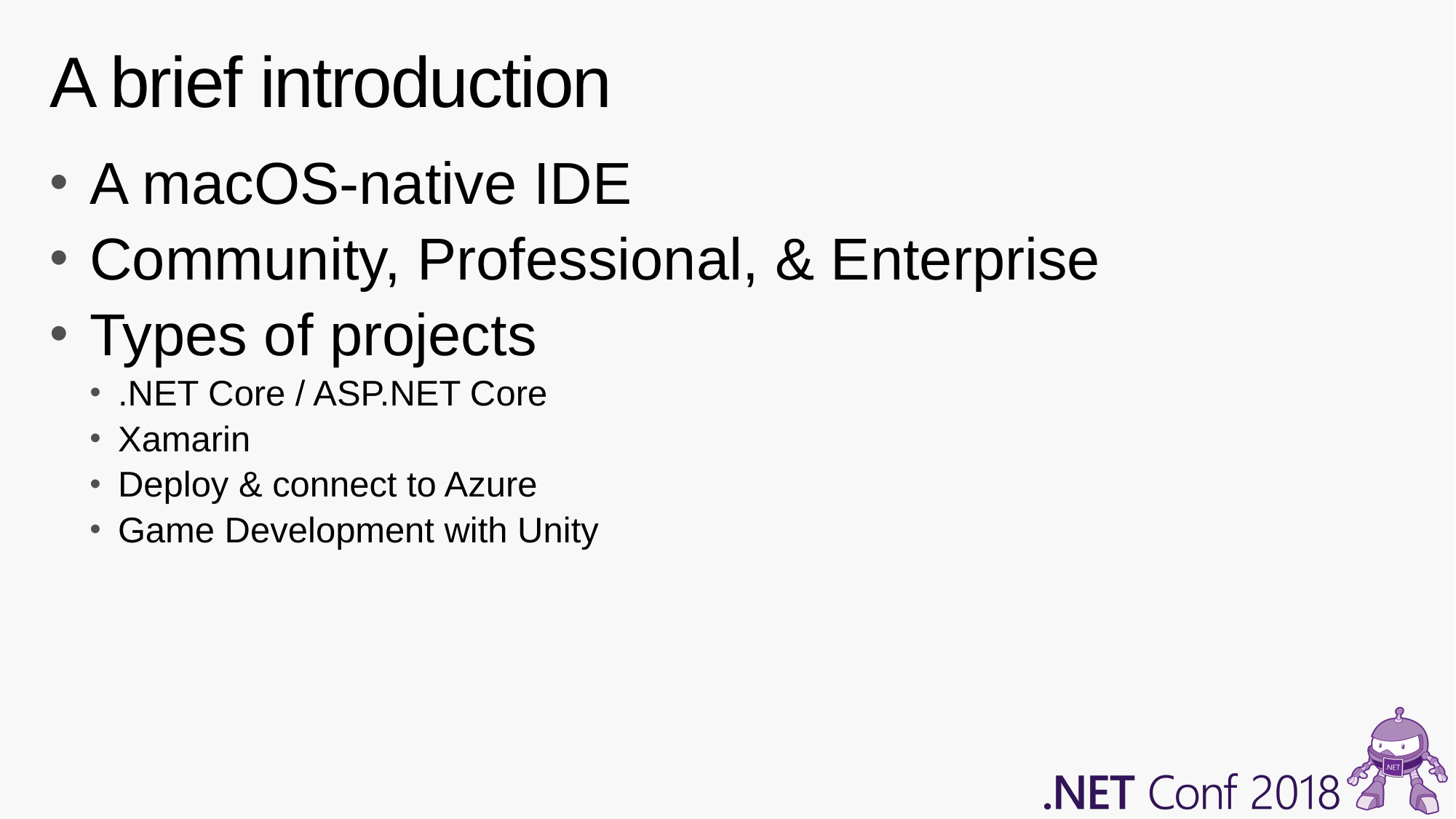

# A brief introduction
A macOS-native IDE
Community, Professional, & Enterprise
Types of projects
.NET Core / ASP.NET Core
Xamarin
Deploy & connect to Azure
Game Development with Unity